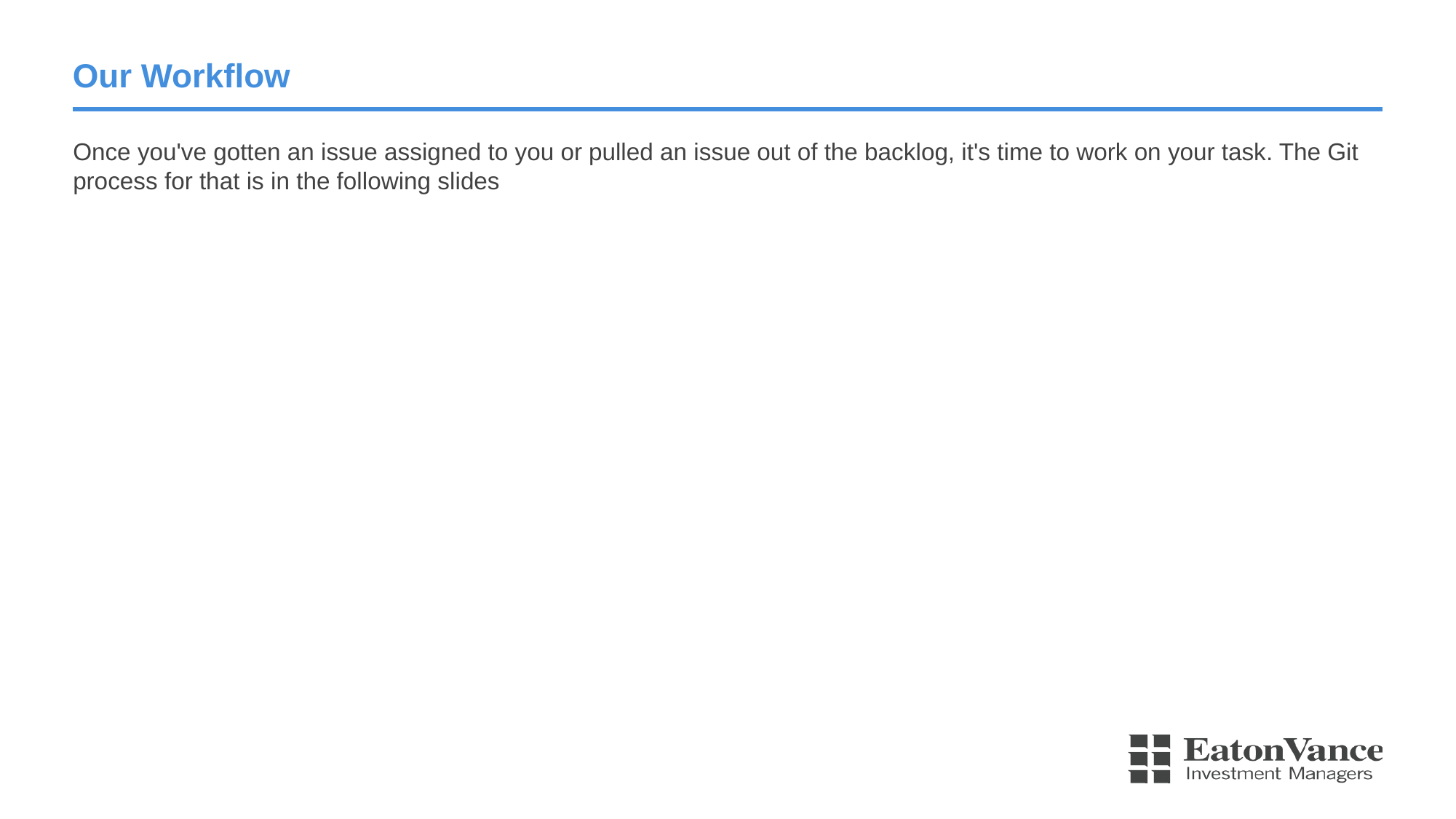

# Our Workflow
Once you've gotten an issue assigned to you or pulled an issue out of the backlog, it's time to work on your task. The Git process for that is in the following slides